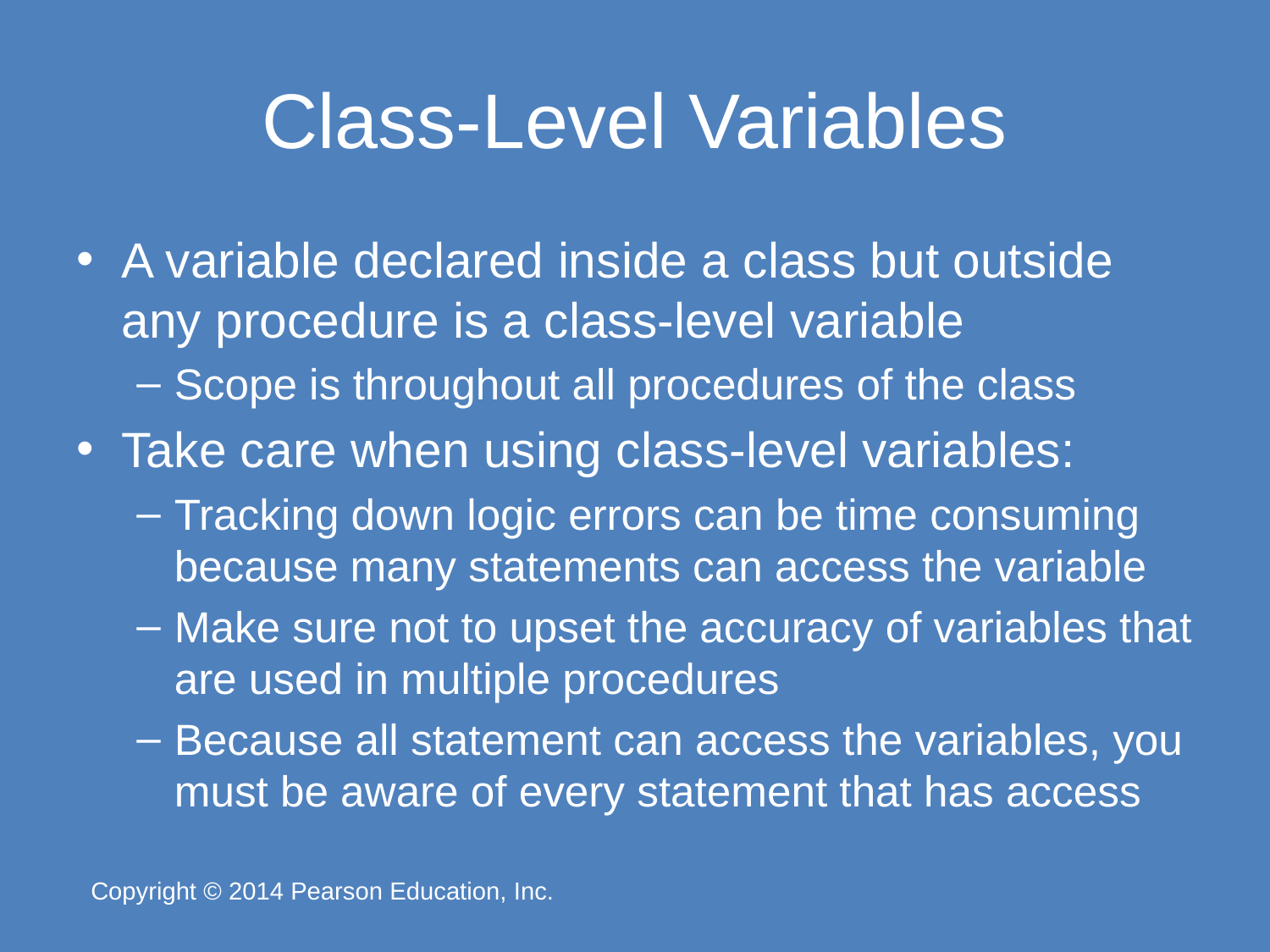

# Class-Level Variables
A variable declared inside a class but outside any procedure is a class-level variable
Scope is throughout all procedures of the class
Take care when using class-level variables:
Tracking down logic errors can be time consuming because many statements can access the variable
Make sure not to upset the accuracy of variables that are used in multiple procedures
Because all statement can access the variables, you must be aware of every statement that has access